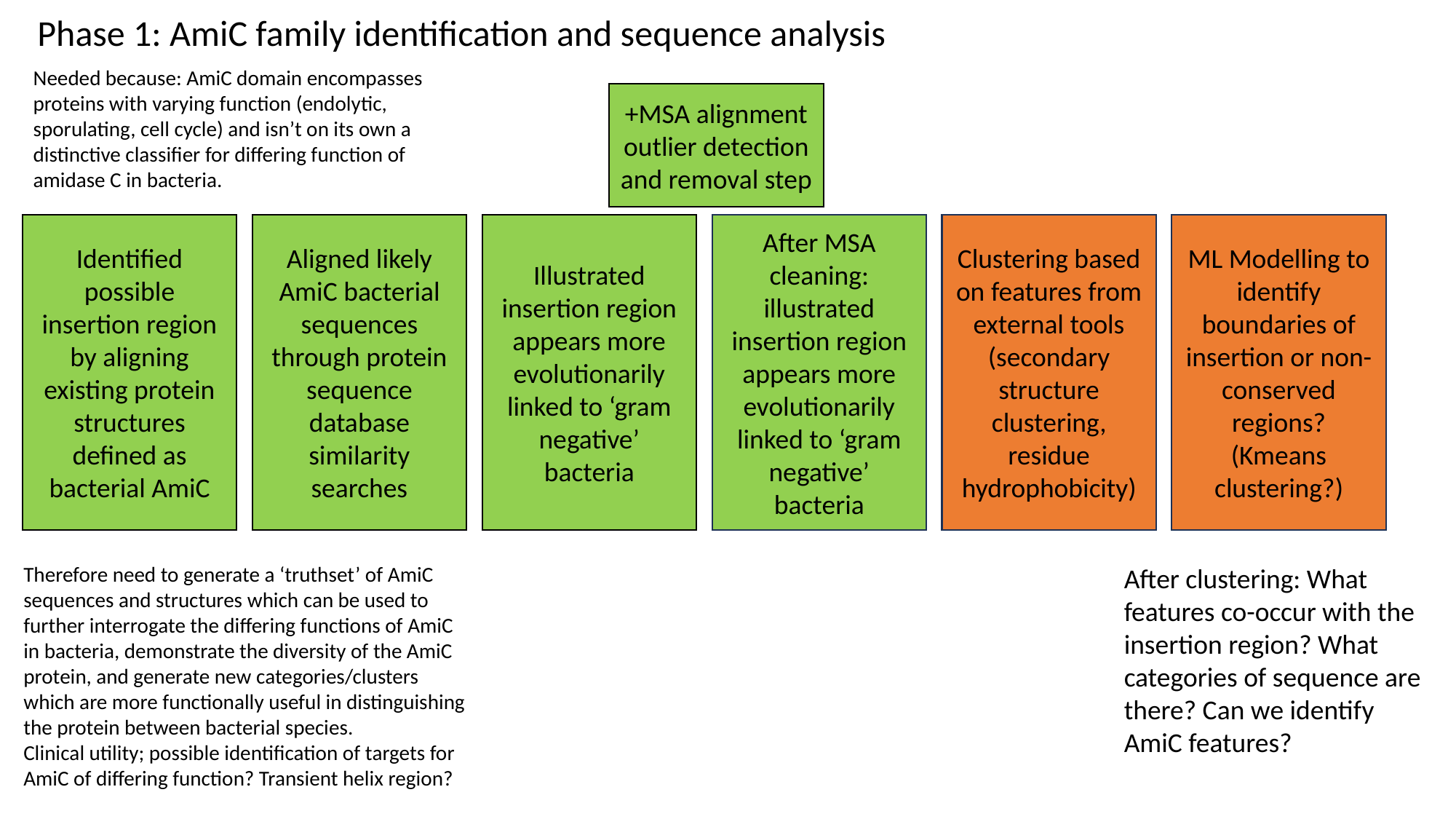

Phase 1: AmiC family identification and sequence analysis
Needed because: AmiC domain encompasses proteins with varying function (endolytic, sporulating, cell cycle) and isn’t on its own a distinctive classifier for differing function of amidase C in bacteria.
+MSA alignment outlier detection and removal step
ML Modelling to identify boundaries of insertion or non-conserved regions? (Kmeans clustering?)
Clustering based on features from external tools (secondary structure clustering, residue hydrophobicity)
Aligned likely AmiC bacterial sequences through protein sequence database similarity searches
Illustrated insertion region appears more evolutionarily linked to ‘gram negative’ bacteria
After MSA cleaning: illustrated insertion region appears more evolutionarily linked to ‘gram negative’ bacteria
Identified possible insertion region by aligning existing protein structures defined as bacterial AmiC
Therefore need to generate a ‘truthset’ of AmiC sequences and structures which can be used to further interrogate the differing functions of AmiC in bacteria, demonstrate the diversity of the AmiC protein, and generate new categories/clusters which are more functionally useful in distinguishing the protein between bacterial species.
Clinical utility; possible identification of targets for AmiC of differing function? Transient helix region?
After clustering: What features co-occur with the insertion region? What categories of sequence are there? Can we identify AmiC features?